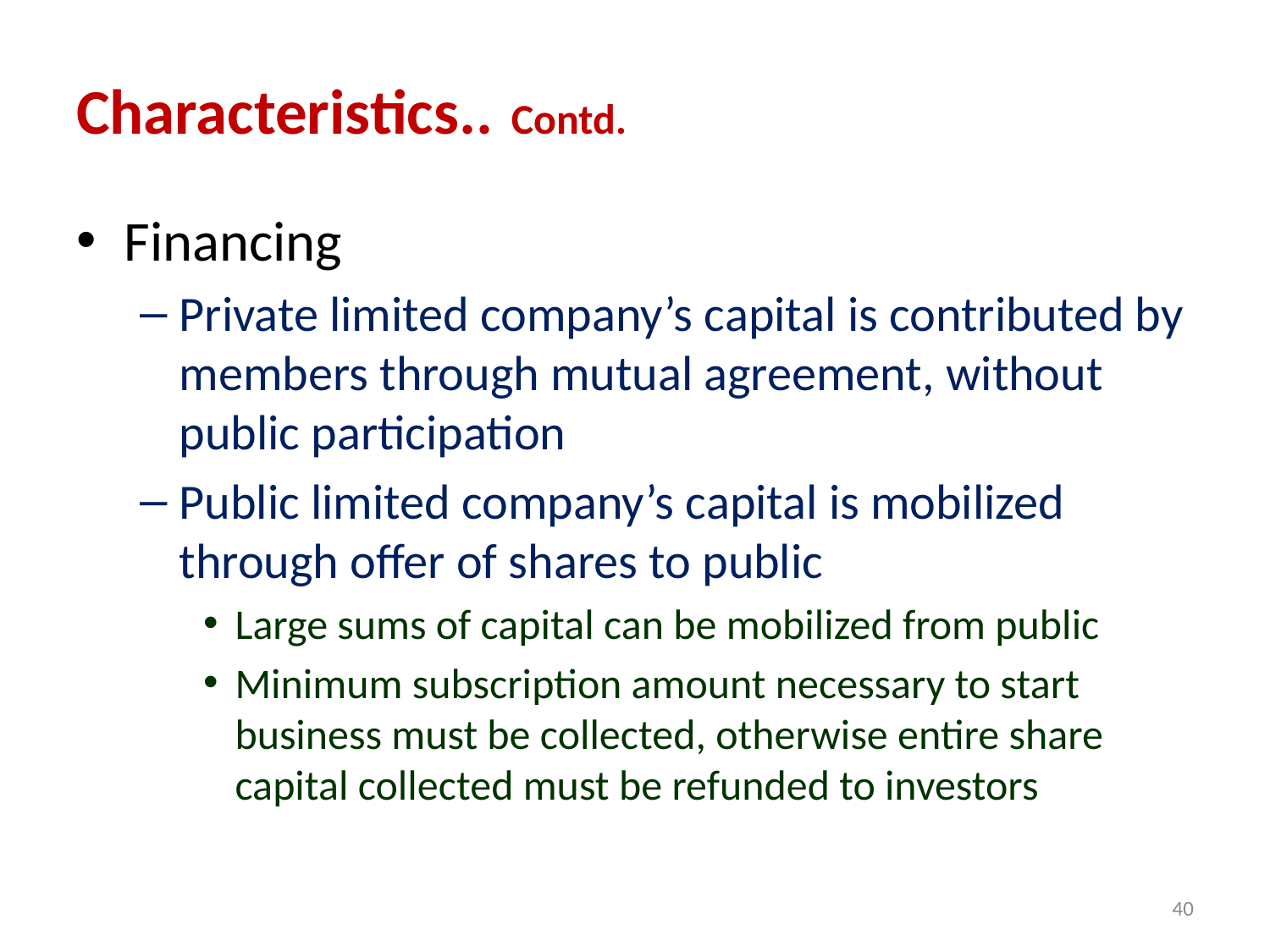

# Characteristics.. Contd.
Financing
Private limited company’s capital is contributed by members through mutual agreement, without public participation
Public limited company’s capital is mobilized through offer of shares to public
Large sums of capital can be mobilized from public
Minimum subscription amount necessary to start business must be collected, otherwise entire share capital collected must be refunded to investors
40